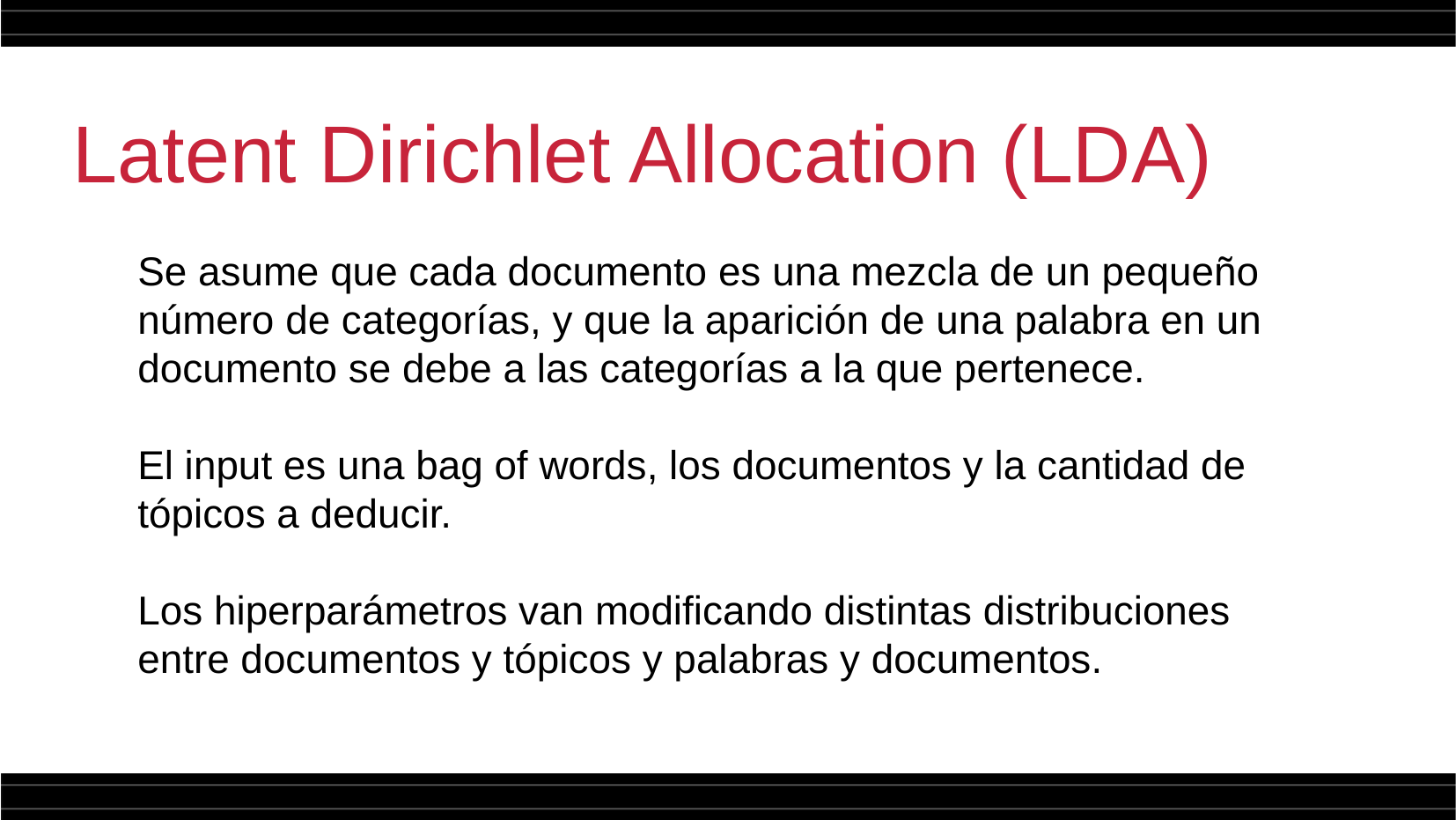

Latent Dirichlet Allocation (LDA)
Se asume que cada documento es una mezcla de un pequeño número de categorías, y que la aparición de una palabra en un documento se debe a las categorías a la que pertenece.

El input es una bag of words, los documentos y la cantidad de tópicos a deducir.

Los hiperparámetros van modificando distintas distribuciones entre documentos y tópicos y palabras y documentos.